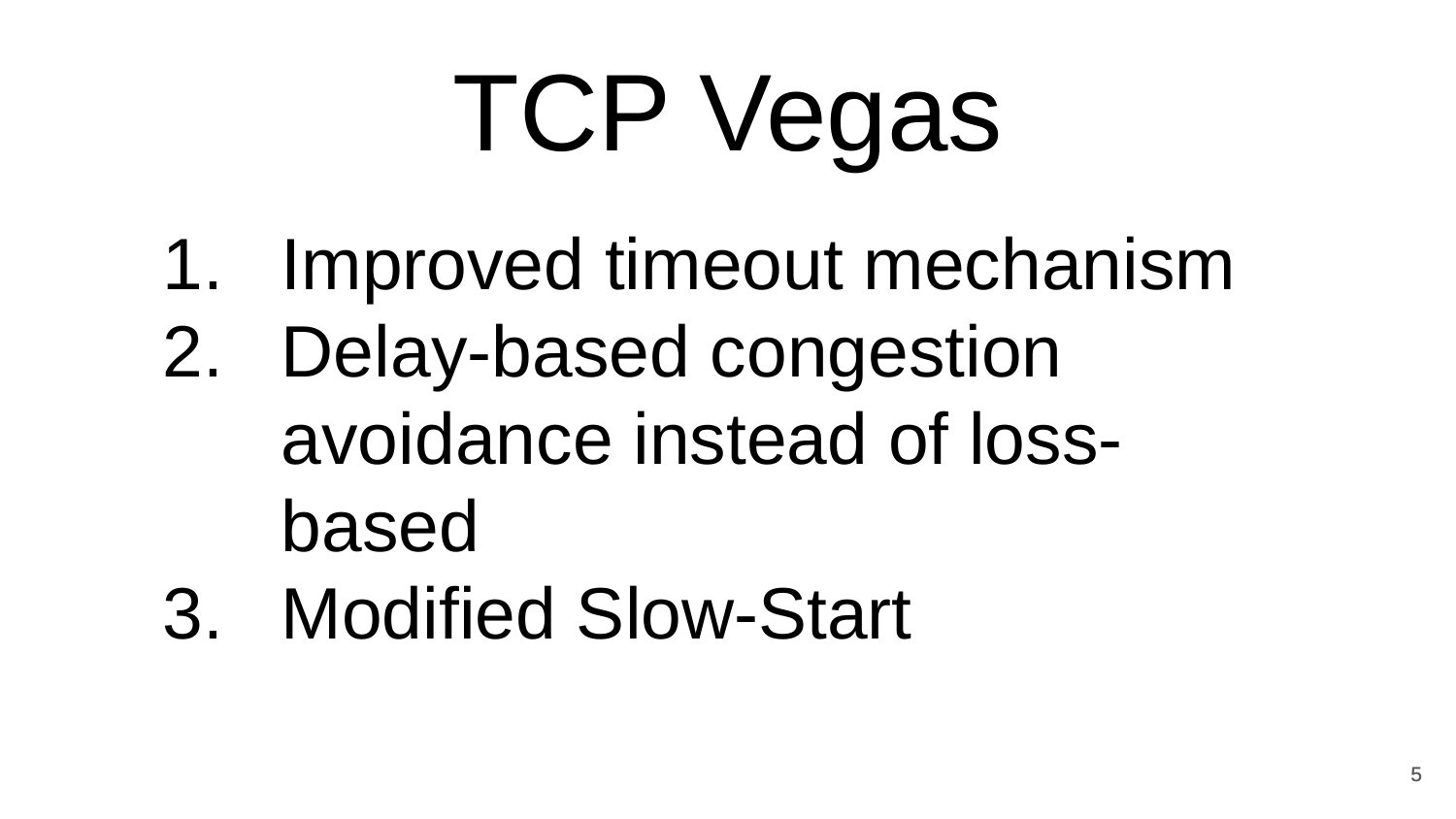

TCP Vegas
Improved timeout mechanism
Delay-based congestion avoidance instead of loss-based
Modified Slow-Start
5
5